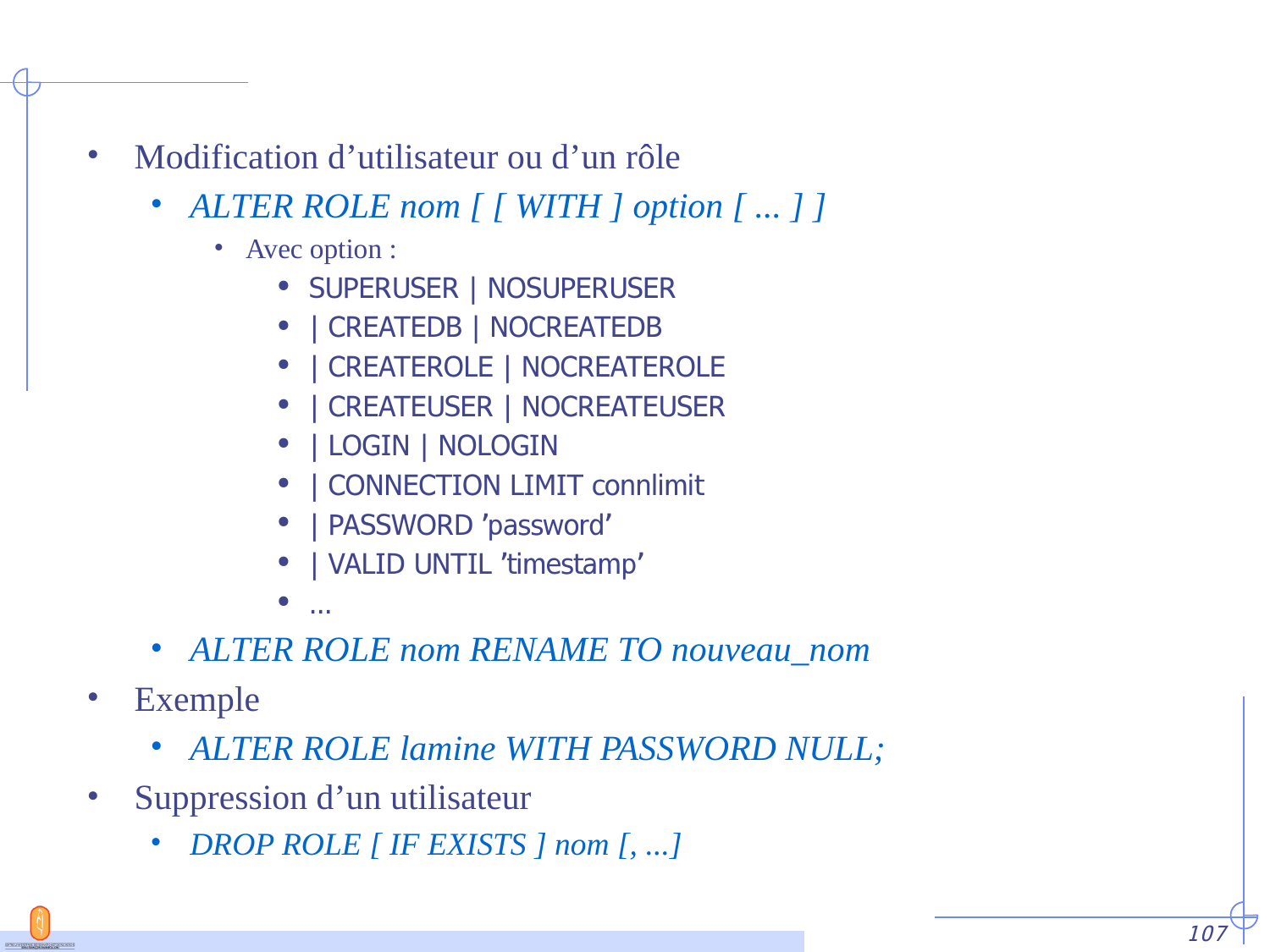

#
Modification d’utilisateur ou d’un rôle
ALTER ROLE nom [ [ WITH ] option [ ... ] ]
Avec option :
SUPERUSER | NOSUPERUSER
| CREATEDB | NOCREATEDB
| CREATEROLE | NOCREATEROLE
| CREATEUSER | NOCREATEUSER
| LOGIN | NOLOGIN
| CONNECTION LIMIT connlimit
| PASSWORD ’password’
| VALID UNTIL ’timestamp’
…
ALTER ROLE nom RENAME TO nouveau_nom
Exemple
ALTER ROLE lamine WITH PASSWORD NULL;
Suppression d’un utilisateur
DROP ROLE [ IF EXISTS ] nom [, ...]

107